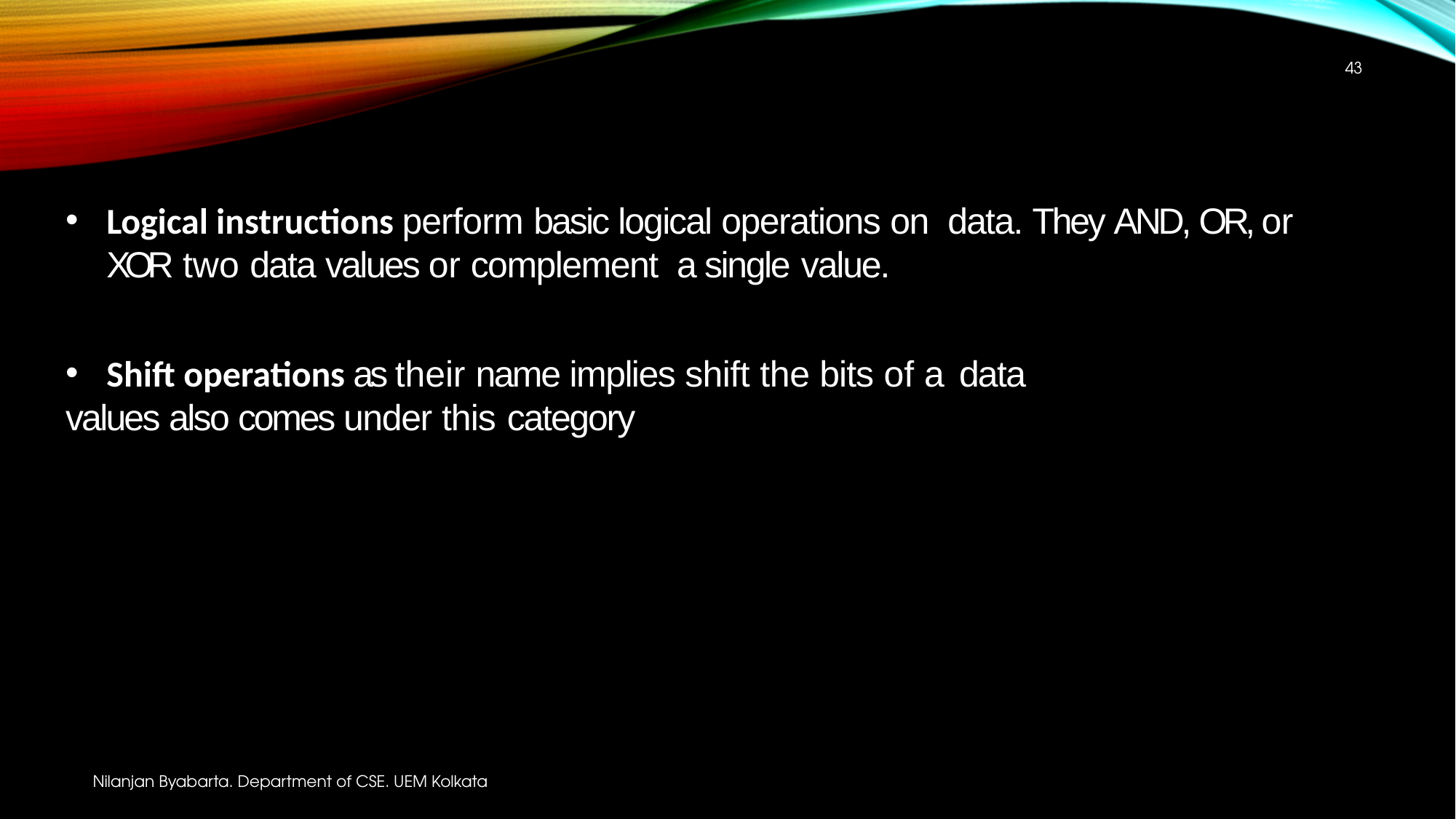

43
Logical instructions perform basic logical operations on  data. They AND, OR, or XOR  two data values or complement  a single value.

Shift operations as their name implies shift the bits of a  data
values also comes under this category
Nilanjan Byabarta. Department of CSE. UEM Kolkata